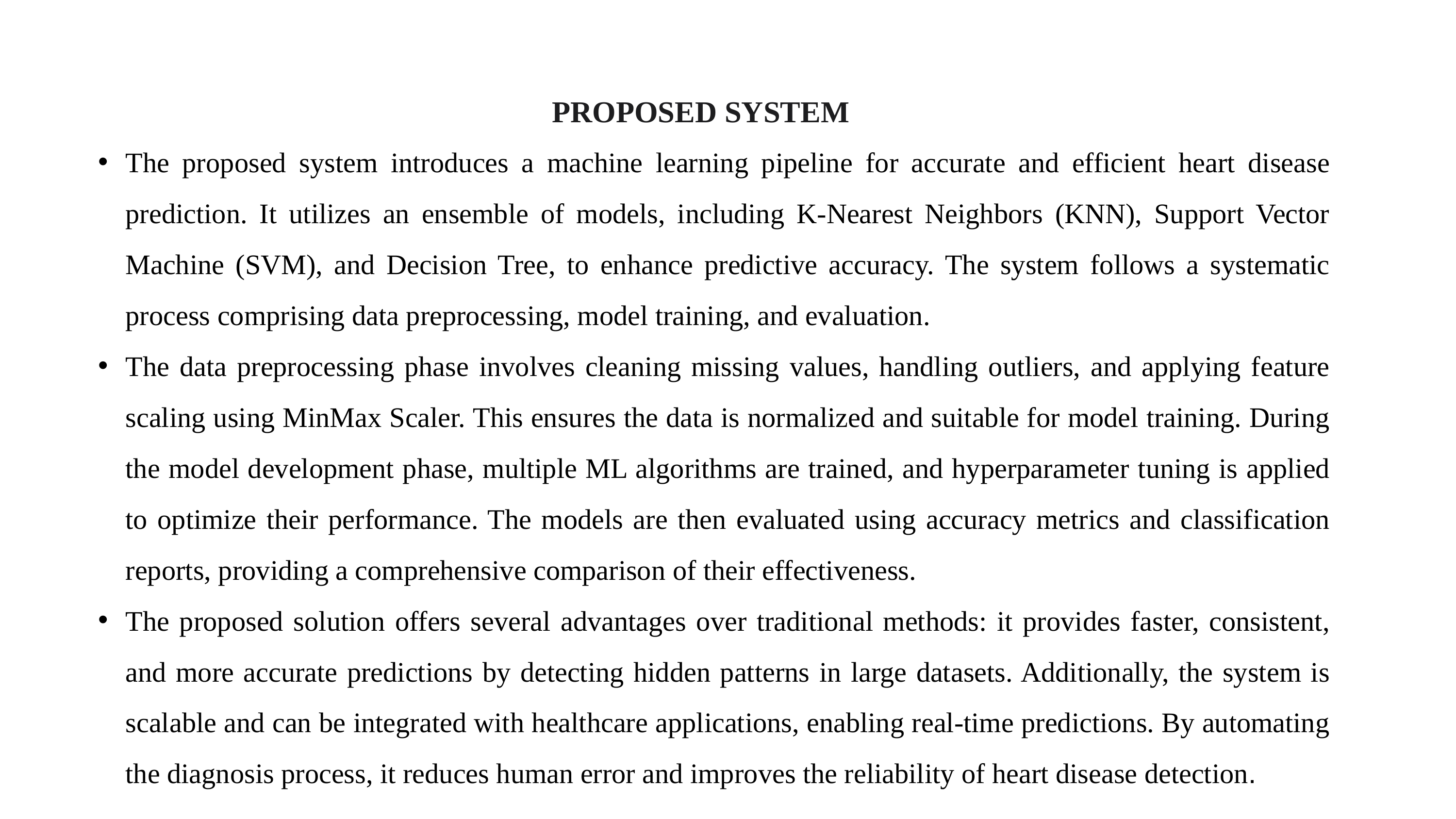

.

.

PROPOSED SYSTEM
The proposed system introduces a machine learning pipeline for accurate and efficient heart disease prediction. It utilizes an ensemble of models, including K-Nearest Neighbors (KNN), Support Vector Machine (SVM), and Decision Tree, to enhance predictive accuracy. The system follows a systematic process comprising data preprocessing, model training, and evaluation.
The data preprocessing phase involves cleaning missing values, handling outliers, and applying feature scaling using MinMax Scaler. This ensures the data is normalized and suitable for model training. During the model development phase, multiple ML algorithms are trained, and hyperparameter tuning is applied to optimize their performance. The models are then evaluated using accuracy metrics and classification reports, providing a comprehensive comparison of their effectiveness.
The proposed solution offers several advantages over traditional methods: it provides faster, consistent, and more accurate predictions by detecting hidden patterns in large datasets. Additionally, the system is scalable and can be integrated with healthcare applications, enabling real-time predictions. By automating the diagnosis process, it reduces human error and improves the reliability of heart disease detection.